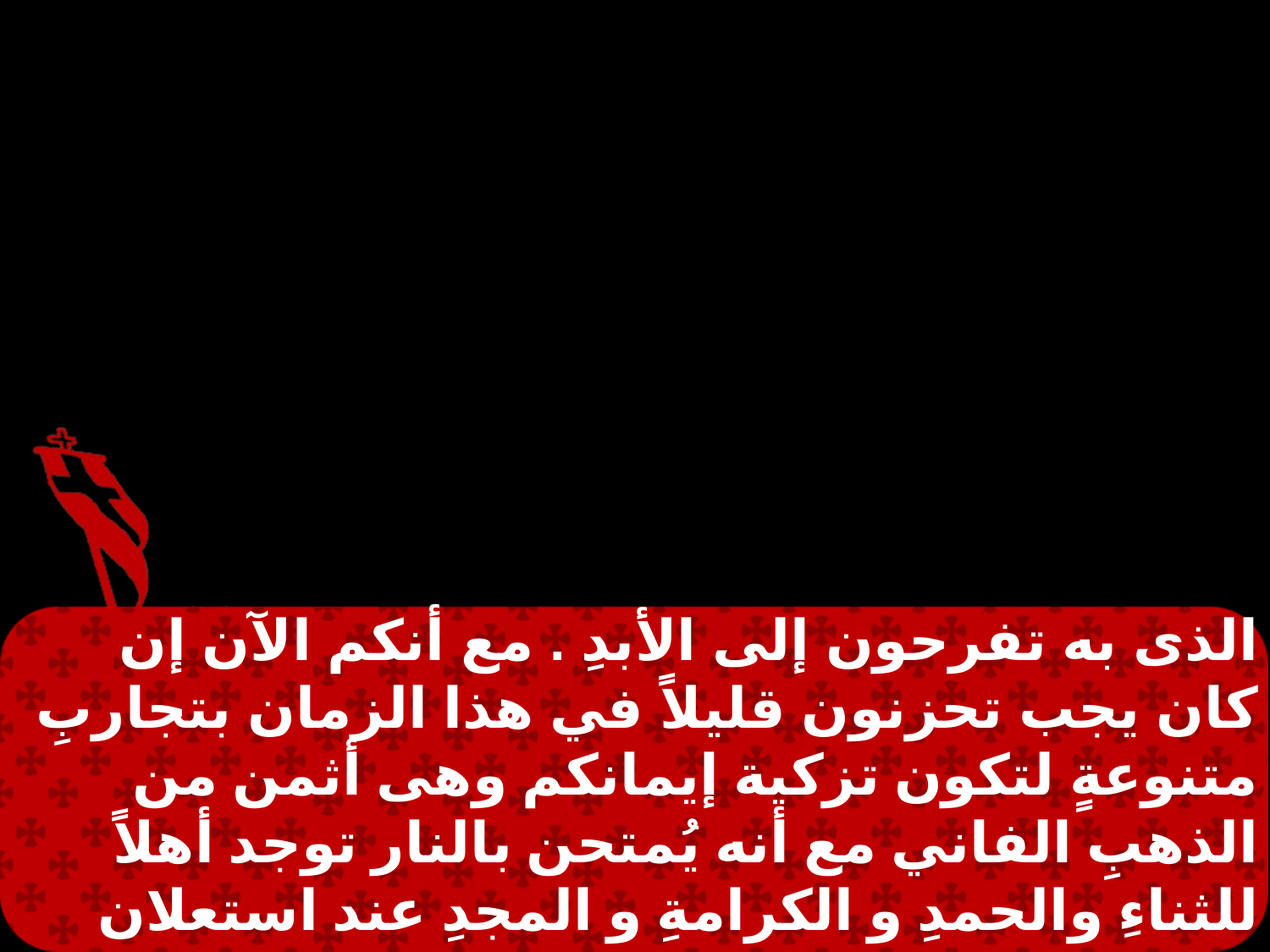

الذى به تفرحون إلى الأبدِ . مع أنكم الآن إن كان يجب تحزنون قليلاً في هذا الزمان بتجاربِ متنوعةٍ لتكون تزكية إيمانكم وهى أثمن من الذهبِ الفاني مع أنه يُمتحن بالنار توجد أهلاً للثناءِ والحمدِ و الكرامةِ و المجدِ عند استعلان يسوع المسيح الذى و إن لم تروه تحبونه و إن كنتم لا ترونه للآن .